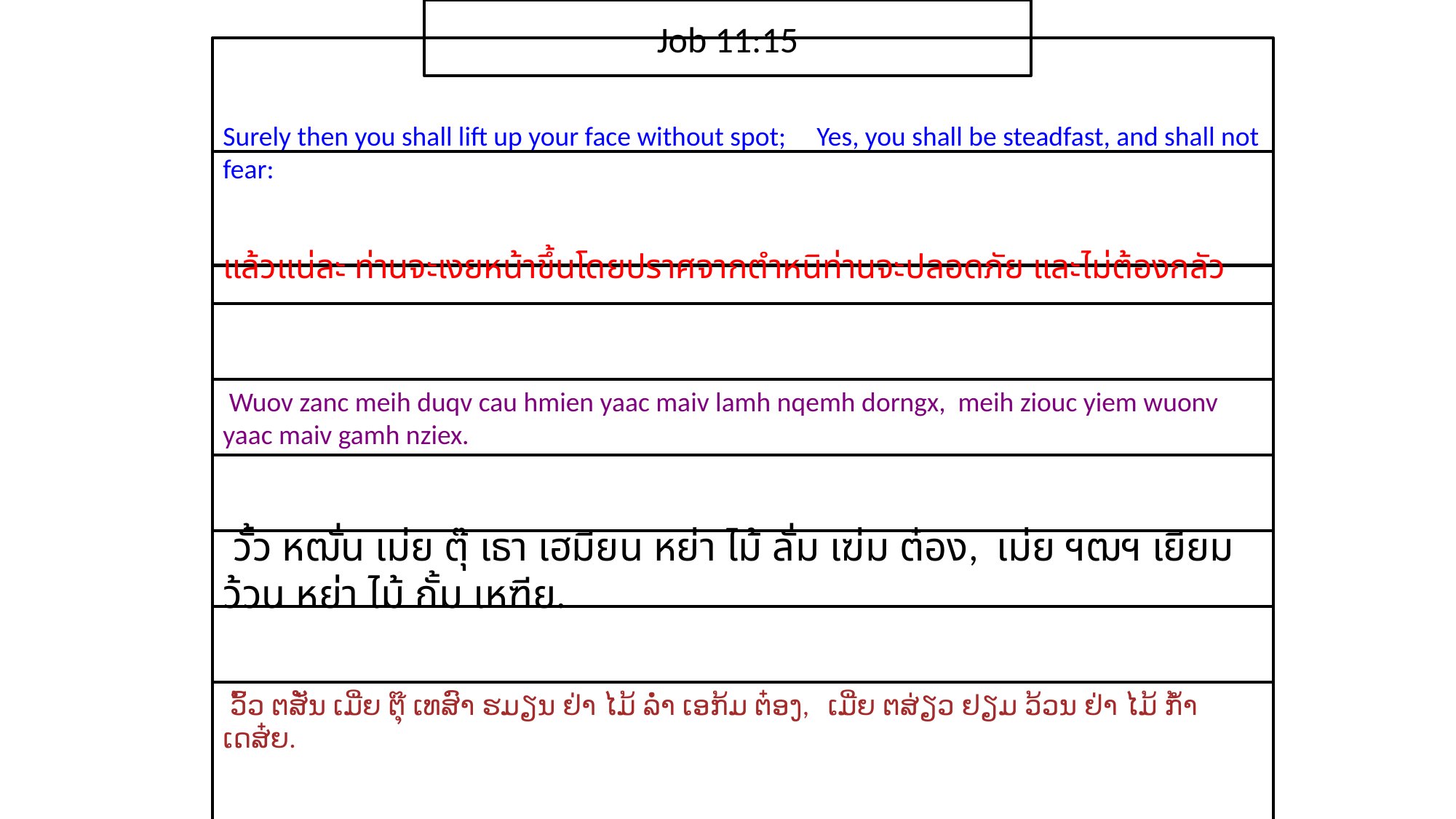

Job 11:15
Surely then you shall lift up your face without spot;     Yes, you shall be steadfast, and shall not fear:
แล้ว​แน่​ละ ท่าน​จะ​เงย​หน้า​ขึ้น​โดย​ปราศจาก​ตำหนิท่าน​จะ​ปลอดภัย และ​ไม่​ต้อง​กลัว
 Wuov zanc meih duqv cau hmien yaac maiv lamh nqemh dorngx,  meih ziouc yiem wuonv yaac maiv gamh nziex.
 วั้ว หฒั่น เม่ย ตุ๊ เธา เฮมียน หย่า ไม้ ลั่ม เฆ่ม ต๋อง,  เม่ย ฯฒฯ เยียม ว้วน หย่า ไม้ กั้ม เหฑีย.
 ວົ້ວ ຕສັ່ນ ເມີ່ຍ ຕຸ໊ ເທສົາ ຮມຽນ ຢ່າ ໄມ້ ລ່ຳ ເອກ້ມ ຕ໋ອງ,   ເມີ່ຍ ຕສ່ຽວ ຢຽມ ວ້ວນ ຢ່າ ໄມ້ ກ້ຳ ເດສ໋ຍ.